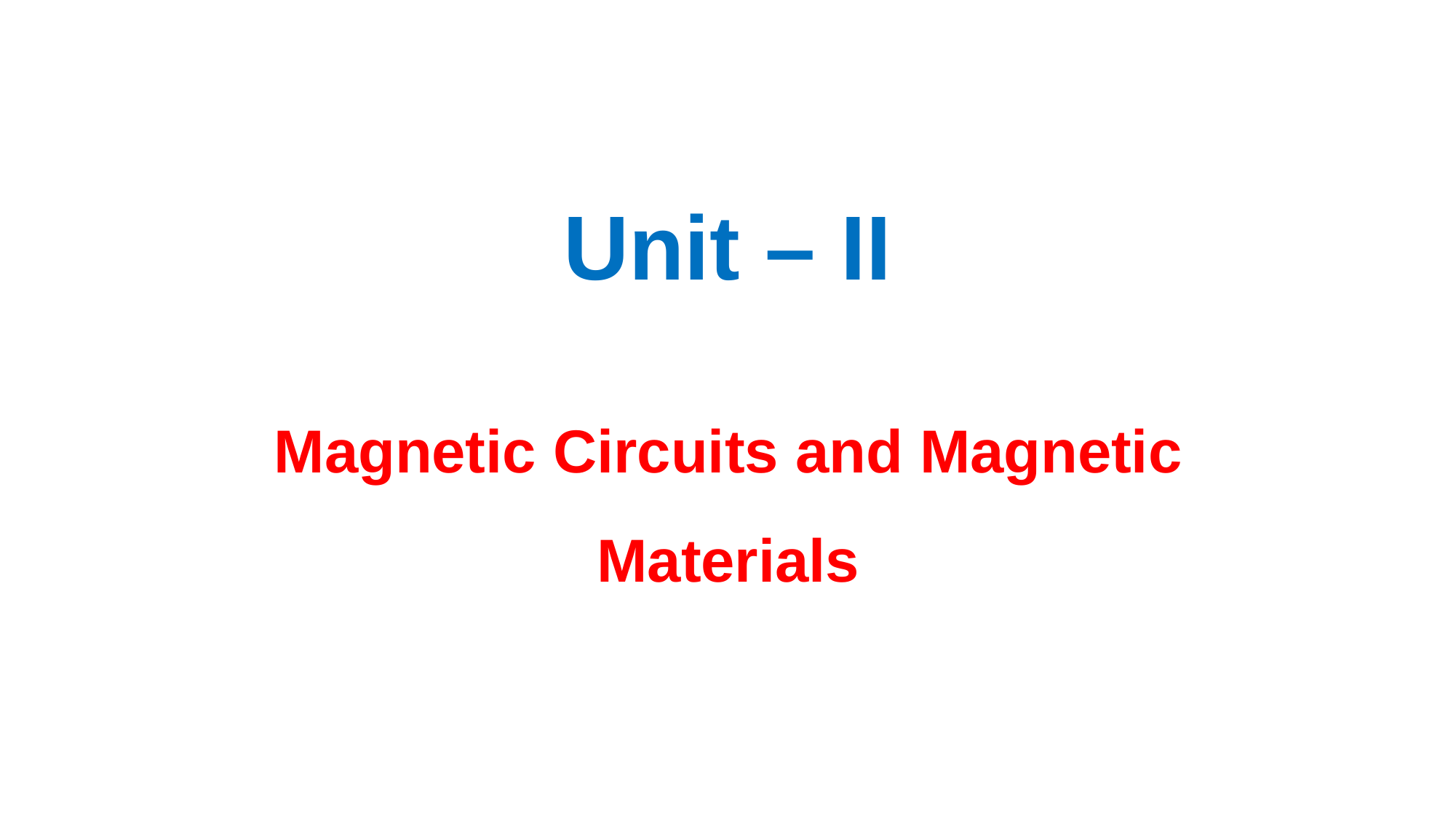

# Unit – II
Magnetic Circuits and Magnetic Materials